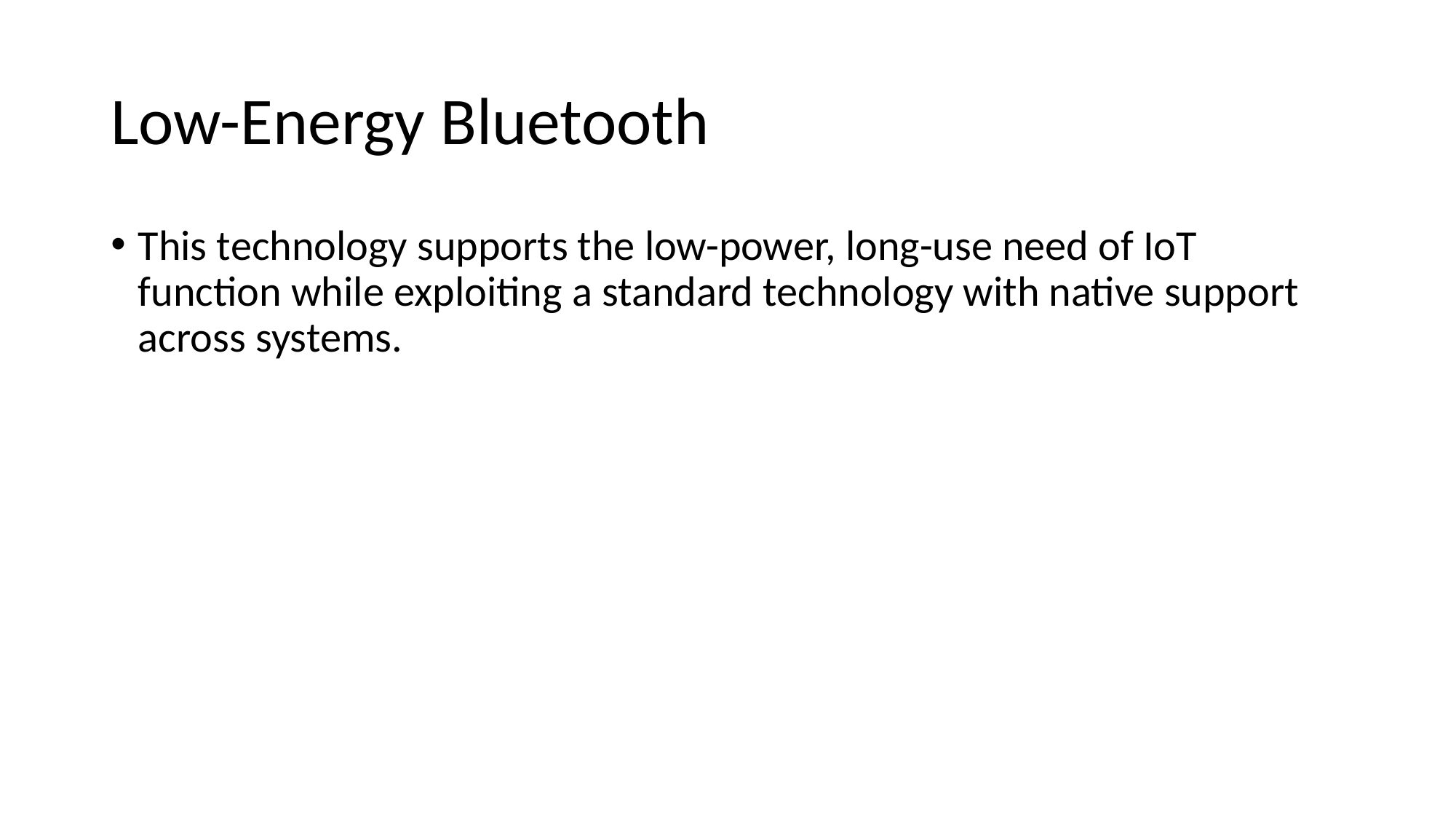

# Low-Energy Bluetooth
This technology supports the low-power, long-use need of IoT function while exploiting a standard technology with native support across systems.